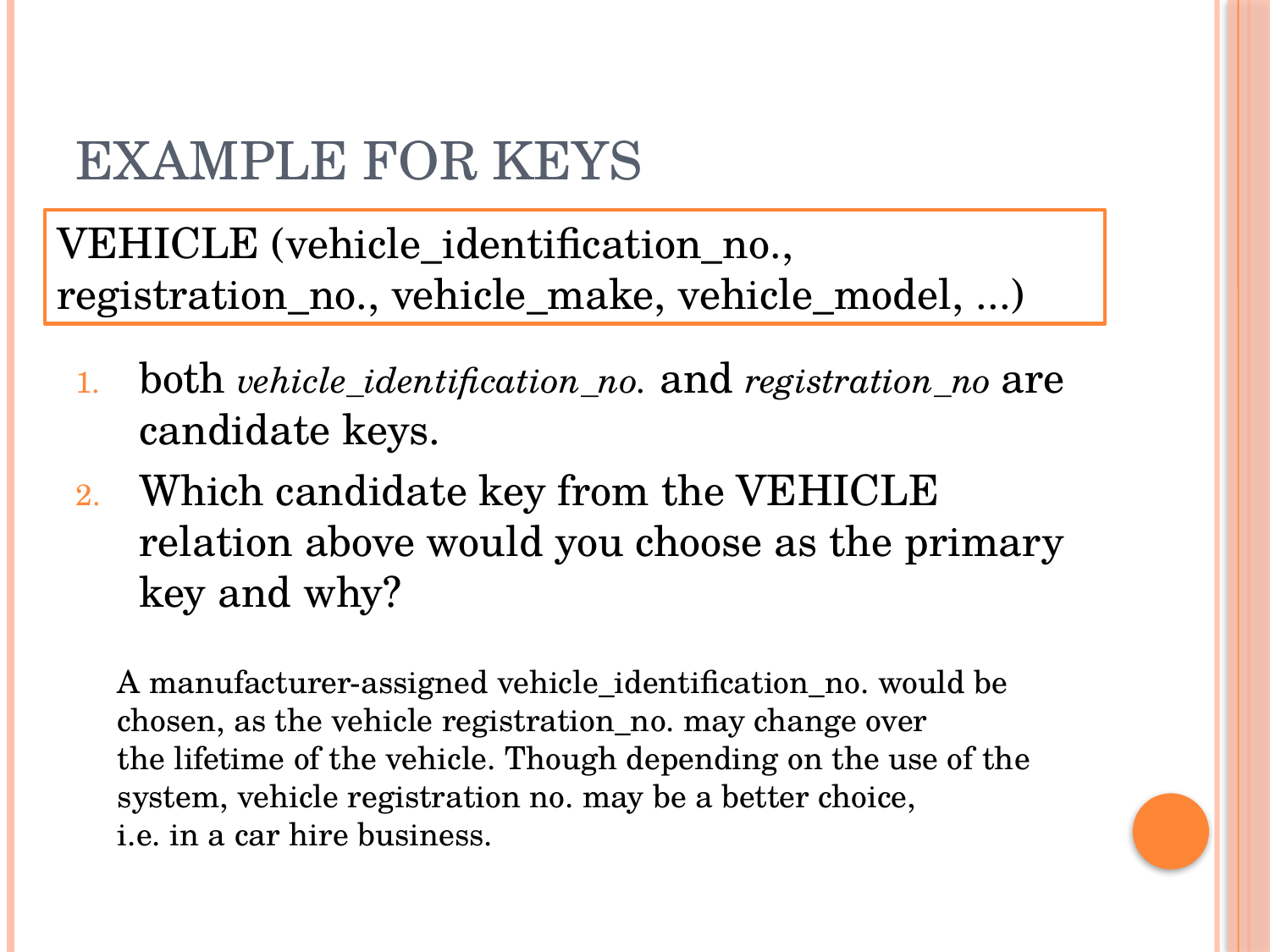

# Example for keys
VEHICLE (vehicle_identification_no., registration_no., vehicle_make, vehicle_model, ...)

both vehicle_identification_no. and registration_no are candidate keys.
Which candidate key from the VEHICLE relation above would you choose as the primary key and why?
A manufacturer-assigned vehicle_identification_no. would be chosen, as the vehicle registration_no. may change over
the lifetime of the vehicle. Though depending on the use of the system, vehicle registration no. may be a better choice,
i.e. in a car hire business.